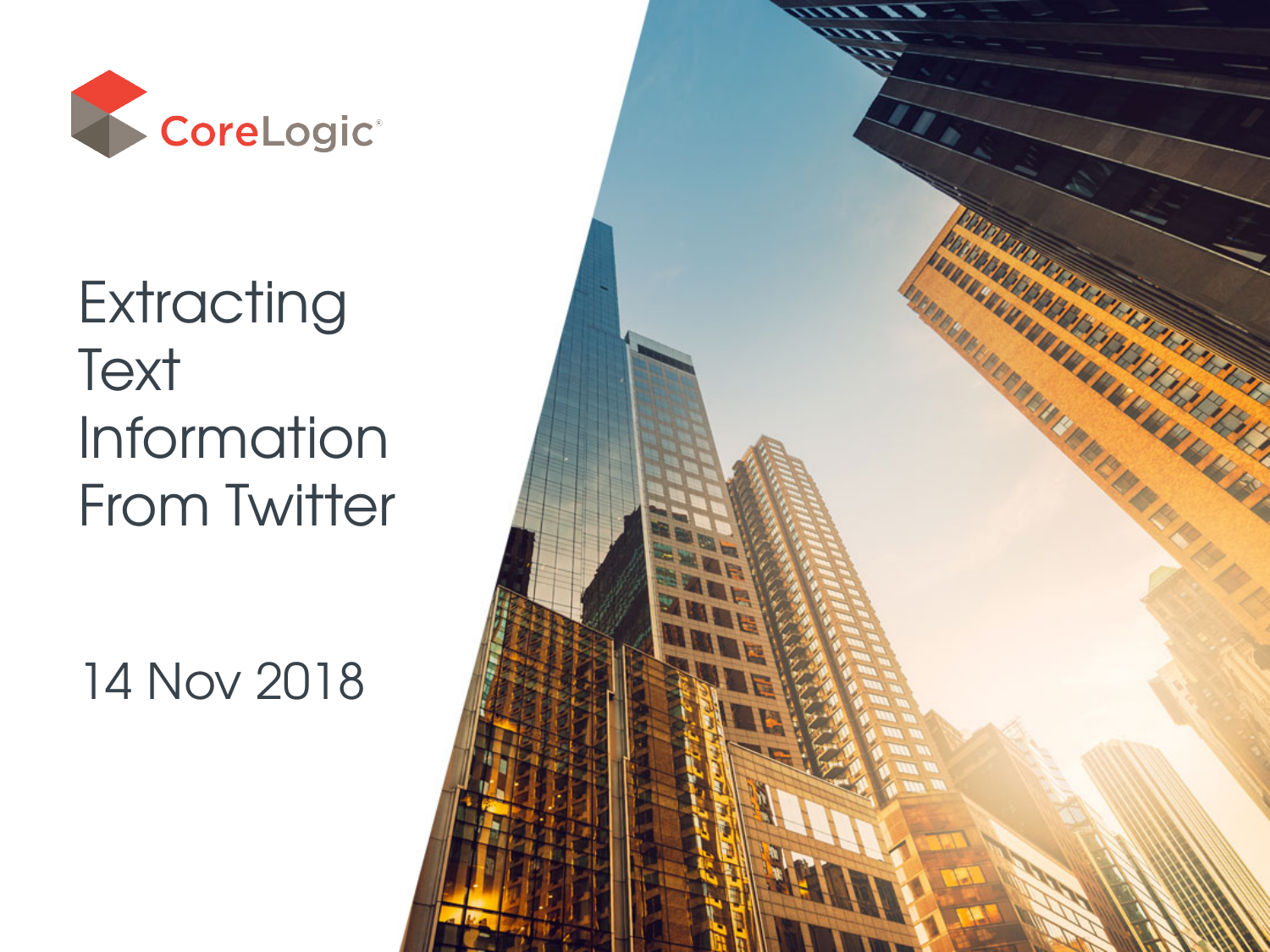

# Extracting Text Information From Twitter
14 Nov 2018